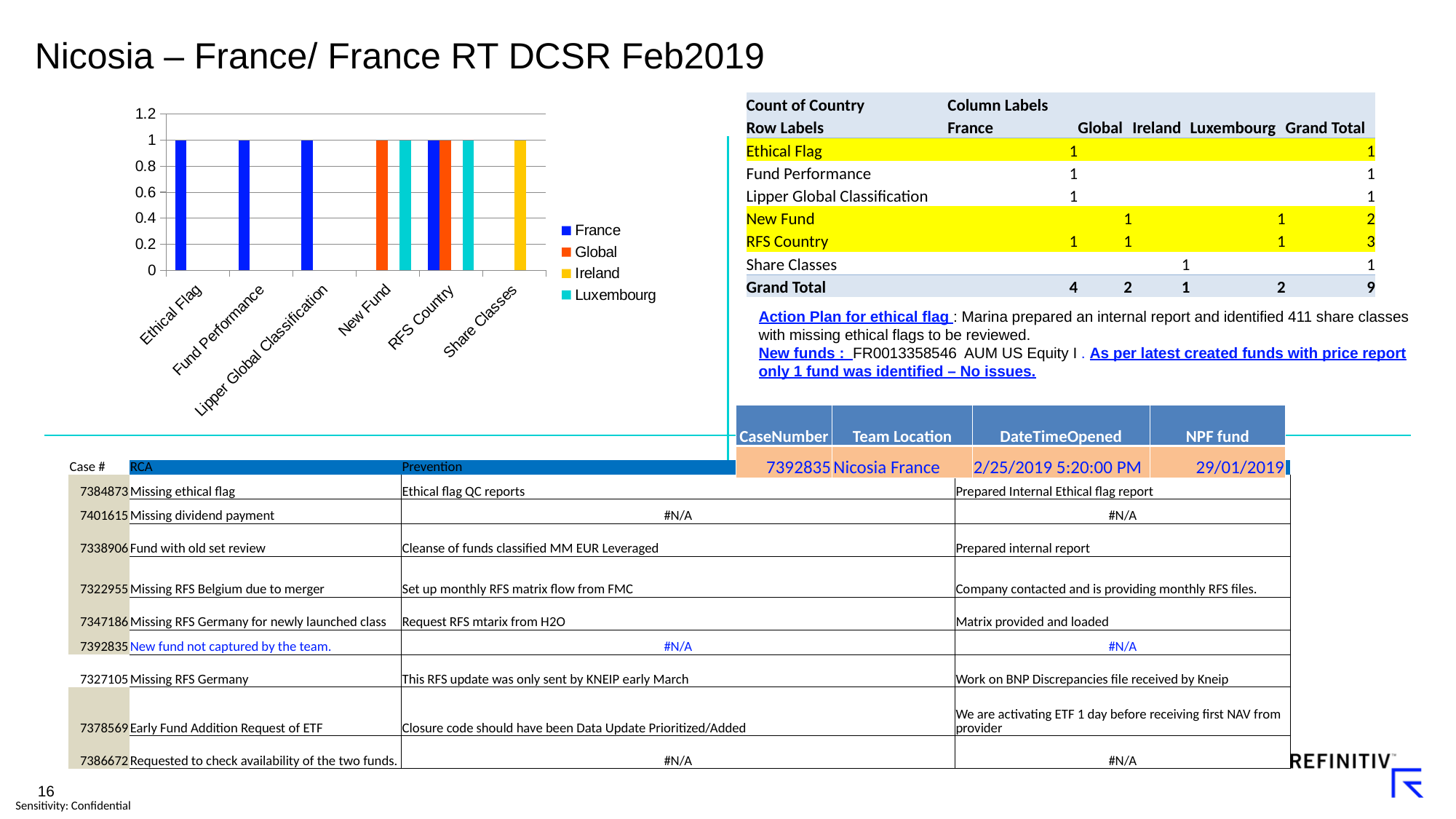

# Nicosia – France/ France RT DCSR Feb2019
| Count of Country | Column Labels |  |  |  |  |
| --- | --- | --- | --- | --- | --- |
| Row Labels | France | Global | Ireland | Luxembourg | Grand Total |
| Ethical Flag | 1 |  |  |  | 1 |
| Fund Performance | 1 |  |  |  | 1 |
| Lipper Global Classification | 1 |  |  |  | 1 |
| New Fund |  | 1 |  | 1 | 2 |
| RFS Country | 1 | 1 |  | 1 | 3 |
| Share Classes |  |  | 1 |  | 1 |
| Grand Total | 4 | 2 | 1 | 2 | 9 |

### Chart

| Category | France | Global | Ireland | Luxembourg |
|---|---|---|---|---|
| Ethical Flag | 1.0 | None | None | None |
| Fund Performance | 1.0 | None | None | None |
| Lipper Global Classification | 1.0 | None | None | None |
| New Fund | None | 1.0 | None | 1.0 |
| RFS Country | 1.0 | 1.0 | None | 1.0 |
| Share Classes | None | None | 1.0 | None |
Action Plan for ethical flag : Marina prepared an internal report and identified 411 share classes with missing ethical flags to be reviewed.
New funds :  FR0013358546  AUM US Equity I . As per latest created funds with price report only 1 fund was identified – No issues.
| CaseNumber | Team Location | DateTimeOpened | NPF fund |
| --- | --- | --- | --- |
| 7392835 | Nicosia France | 2/25/2019 5:20:00 PM | 29/01/2019 |
| Case # | RCA | Prevention | Action Plan |
| --- | --- | --- | --- |
| 7384873 | Missing ethical flag | Ethical flag QC reports | Prepared Internal Ethical flag report |
| 7401615 | Missing dividend payment | #N/A | #N/A |
| 7338906 | Fund with old set review | Cleanse of funds classified MM EUR Leveraged | Prepared internal report |
| 7322955 | Missing RFS Belgium due to merger | Set up monthly RFS matrix flow from FMC | Company contacted and is providing monthly RFS files. |
| 7347186 | Missing RFS Germany for newly launched class | Request RFS mtarix from H2O | Matrix provided and loaded |
| 7392835 | New fund not captured by the team. | #N/A | #N/A |
| 7327105 | Missing RFS Germany | This RFS update was only sent by KNEIP early March | Work on BNP Discrepancies file received by Kneip |
| 7378569 | Early Fund Addition Request of ETF | Closure code should have been Data Update Prioritized/Added | We are activating ETF 1 day before receiving first NAV from provider |
| 7386672 | Requested to check availability of the two funds. | #N/A | #N/A |